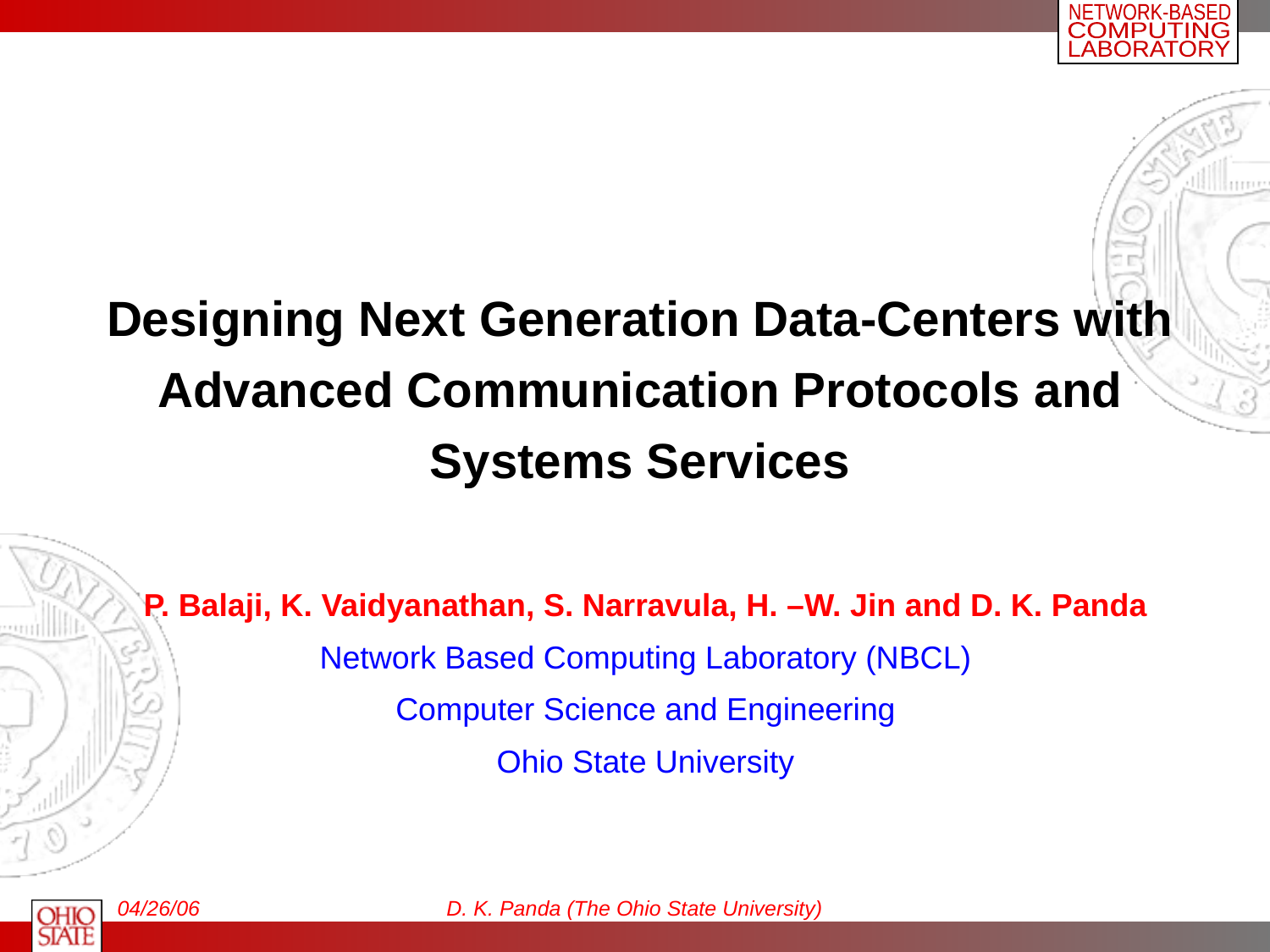

# Designing Next Generation Data-Centers with Advanced Communication Protocols and Systems Services
P. Balaji, K. Vaidyanathan, S. Narravula, H. –W. Jin and D. K. Panda
Network Based Computing Laboratory (NBCL)
Computer Science and Engineering
Ohio State University
04/26/06
D. K. Panda (The Ohio State University)